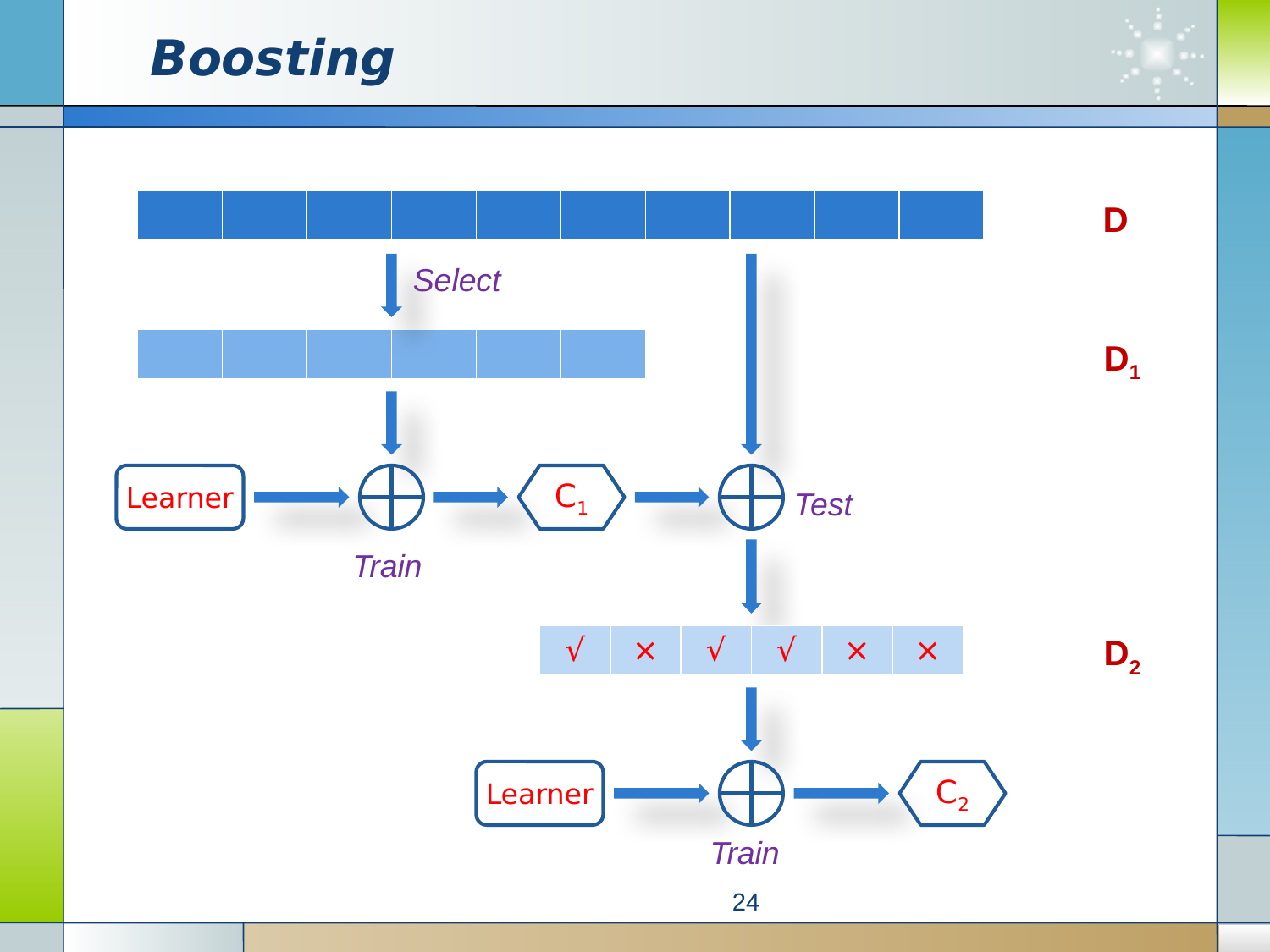

# Boosting
|  |  |  |  |  |  |  |  |  |  |
| --- | --- | --- | --- | --- | --- | --- | --- | --- | --- |
D

Select

|  |  |  |  |  |  |
| --- | --- | --- | --- | --- | --- |
D1

Learner

C1

Test

Train

D2
| √ | × | √ | √ | × | × |
| --- | --- | --- | --- | --- | --- |

Learner

C2

Train
24